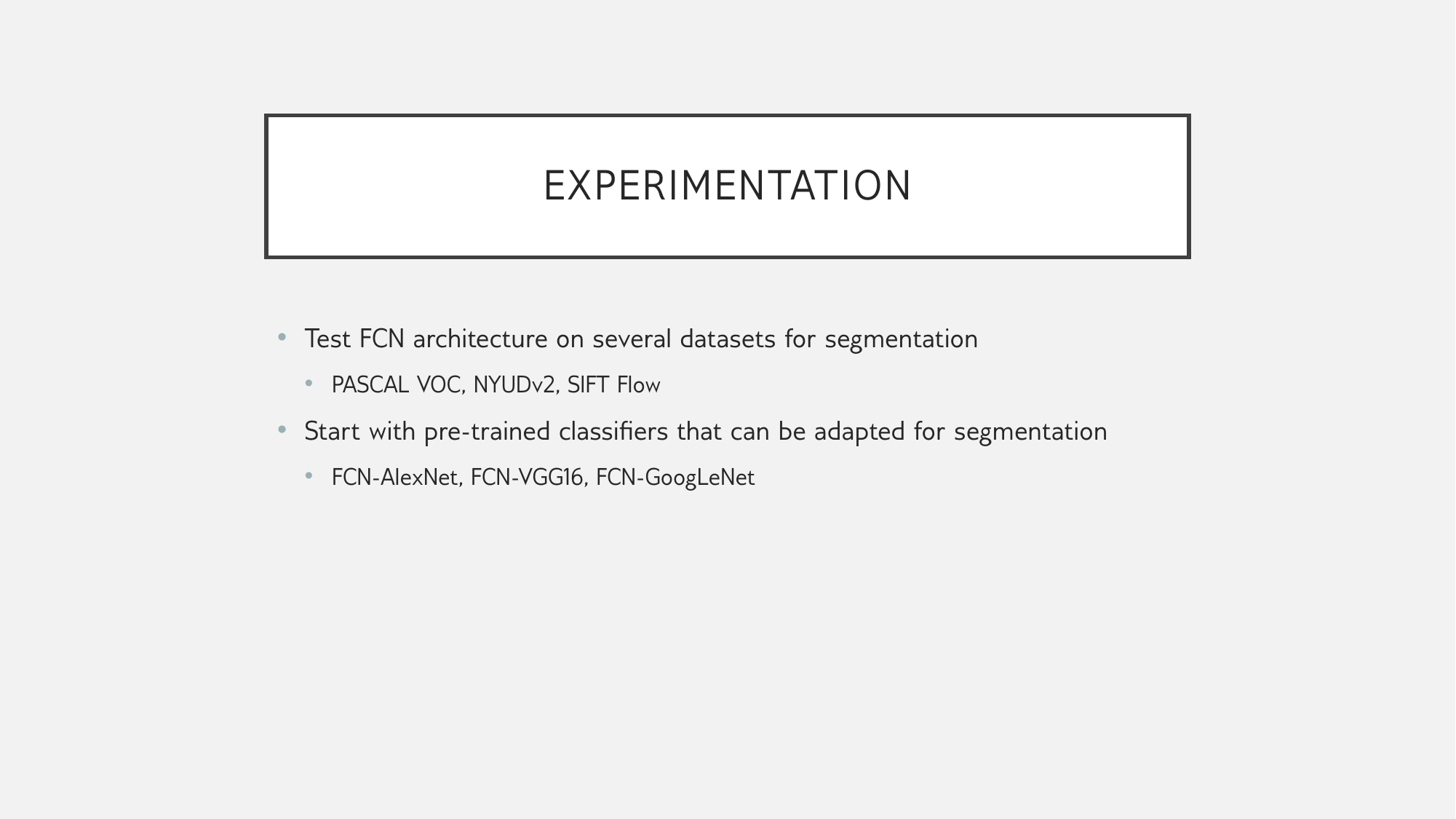

# experimentation
Test FCN architecture on several datasets for segmentation
PASCAL VOC, NYUDv2, SIFT Flow
Start with pre-trained classifiers that can be adapted for segmentation
FCN-AlexNet, FCN-VGG16, FCN-GoogLeNet